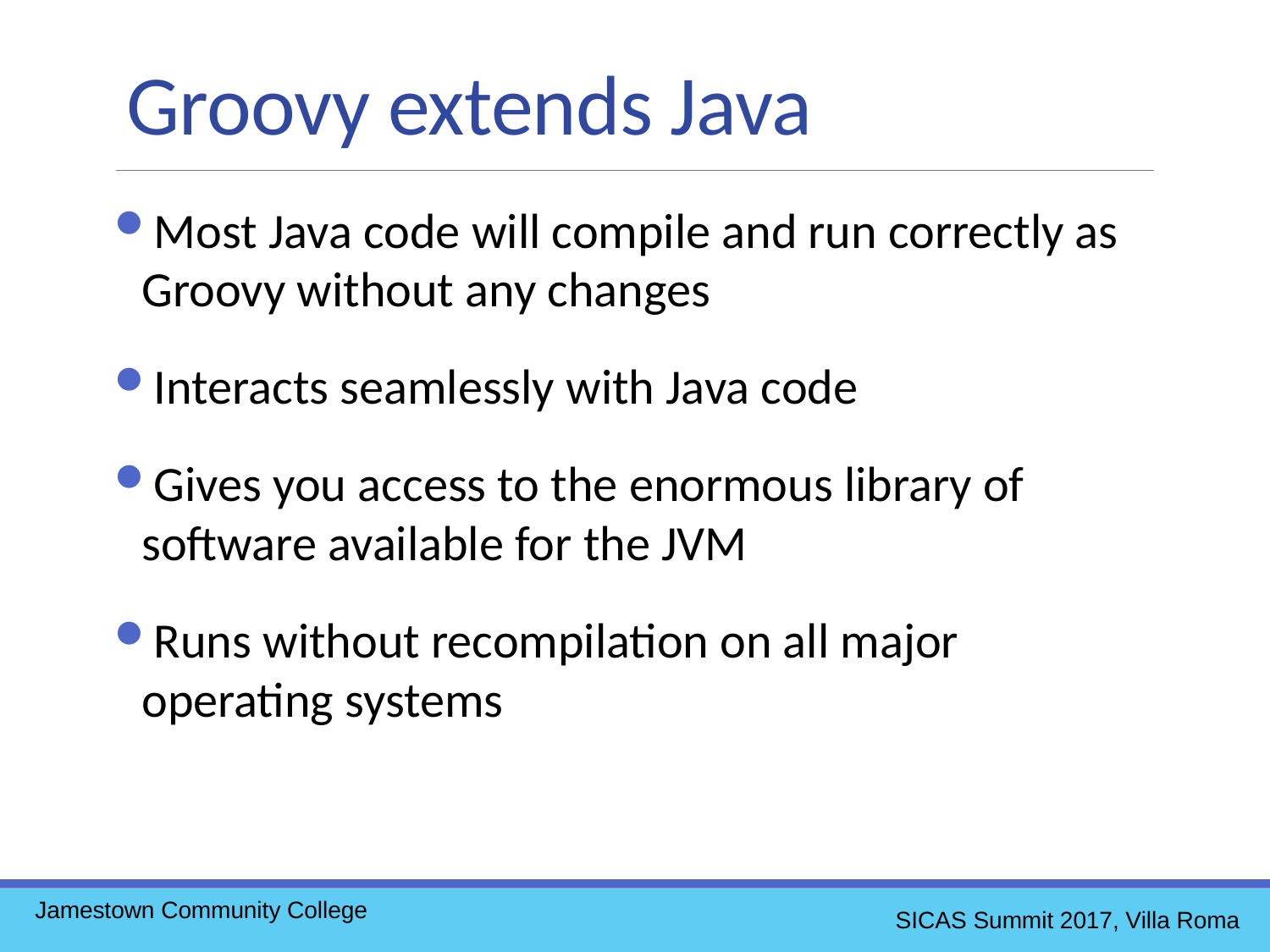

Groovy extends Java
Most Java code will compile and run correctly as Groovy without any changes

Interacts seamlessly with Java code

Gives you access to the enormous library of software available for the JVM

Runs without recompilation on all major operating systems
Jamestown Community College
SICAS Summit 2017, Villa Roma